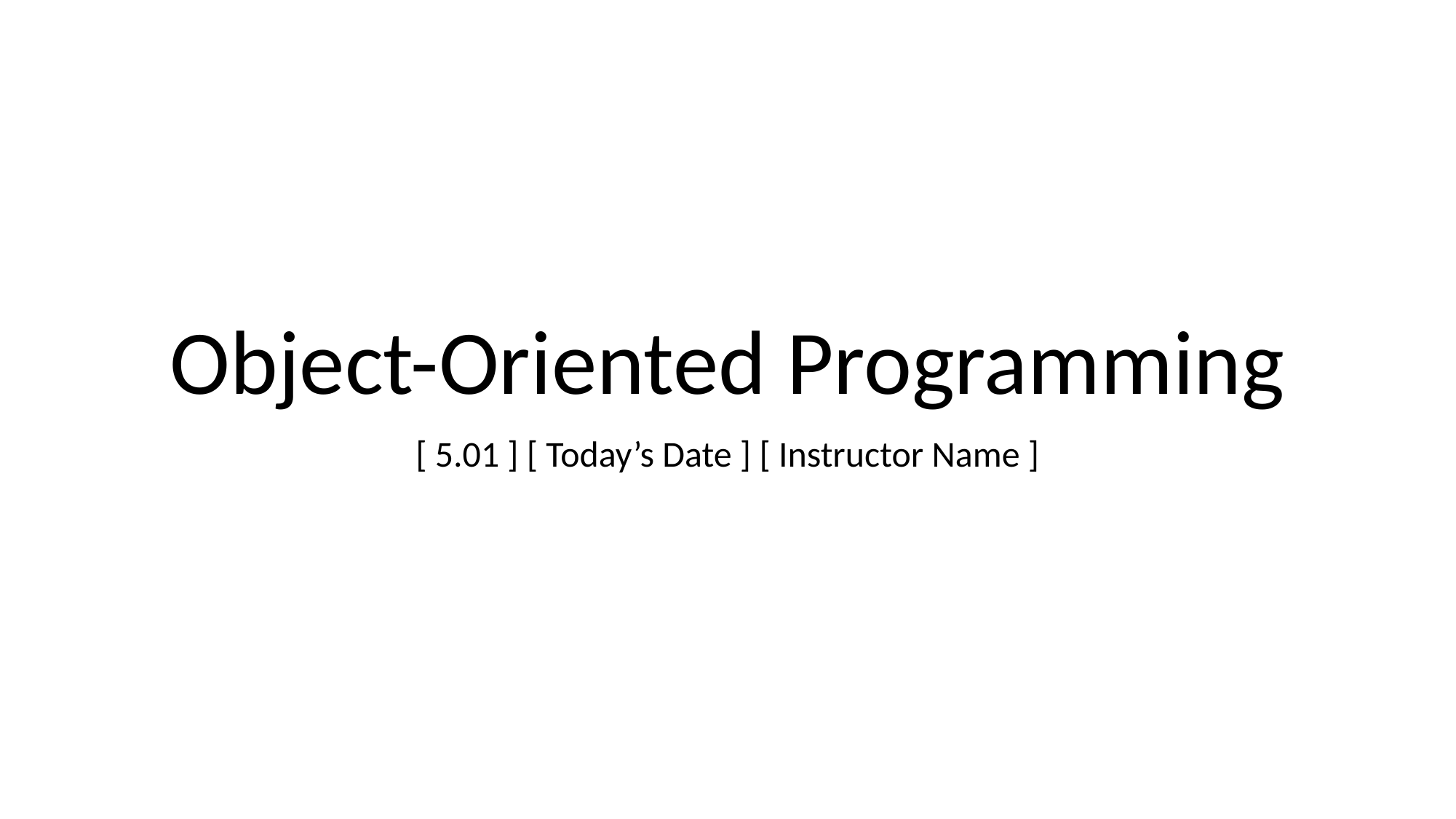

# Object-Oriented Programming
[ 5.01 ] [ Today’s Date ] [ Instructor Name ]